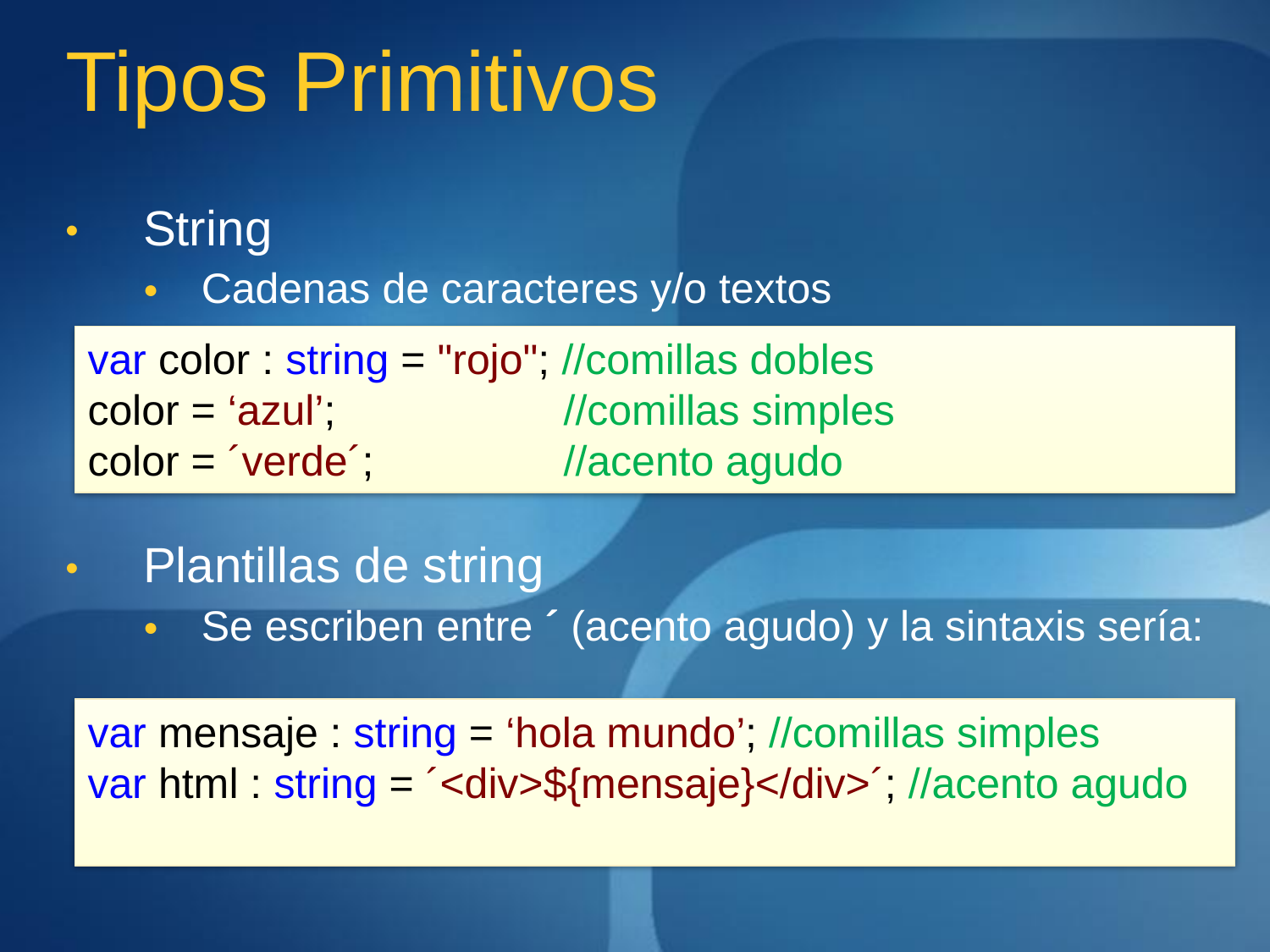

# Tipos Primitivos
String
Cadenas de caracteres y/o textos

Plantillas de string
Se escriben entre ´ (acento agudo) y la sintaxis sería:

var color : string = "rojo"; //comillas dobles
color = ‘azul’;		        //comillas simples
color = ´verde´;	        //acento agudo
var mensaje : string = ‘hola mundo’; //comillas simples
var html : string = ´<div>${mensaje}</div>´; //acento agudo